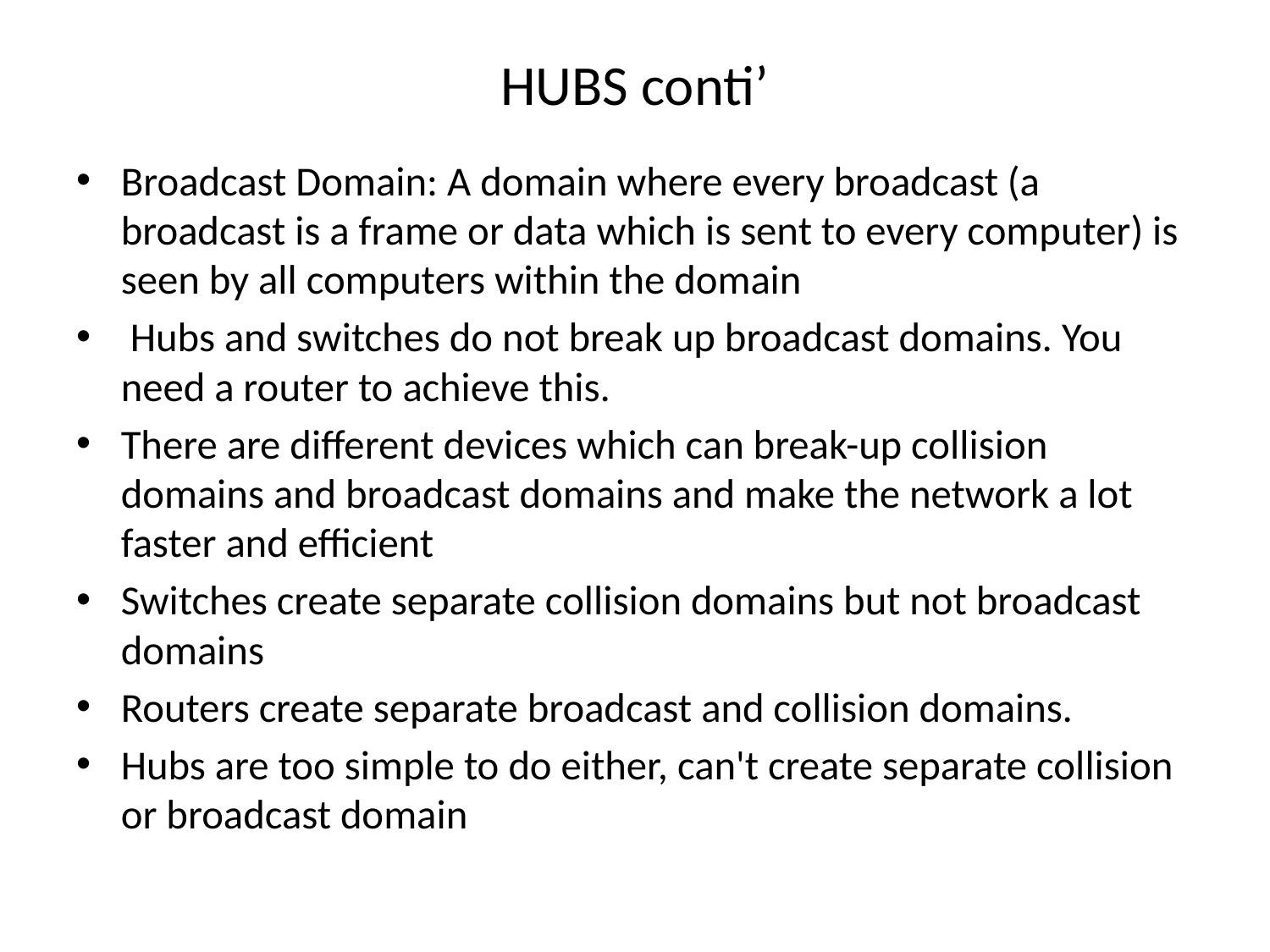

# HUBS conti’
Broadcast Domain: A domain where every broadcast (a broadcast is a frame or data which is sent to every computer) is seen by all computers within the domain
 Hubs and switches do not break up broadcast domains. You need a router to achieve this.
There are different devices which can break-up collision domains and broadcast domains and make the network a lot faster and efficient
Switches create separate collision domains but not broadcast domains
Routers create separate broadcast and collision domains.
Hubs are too simple to do either, can't create separate collision or broadcast domain